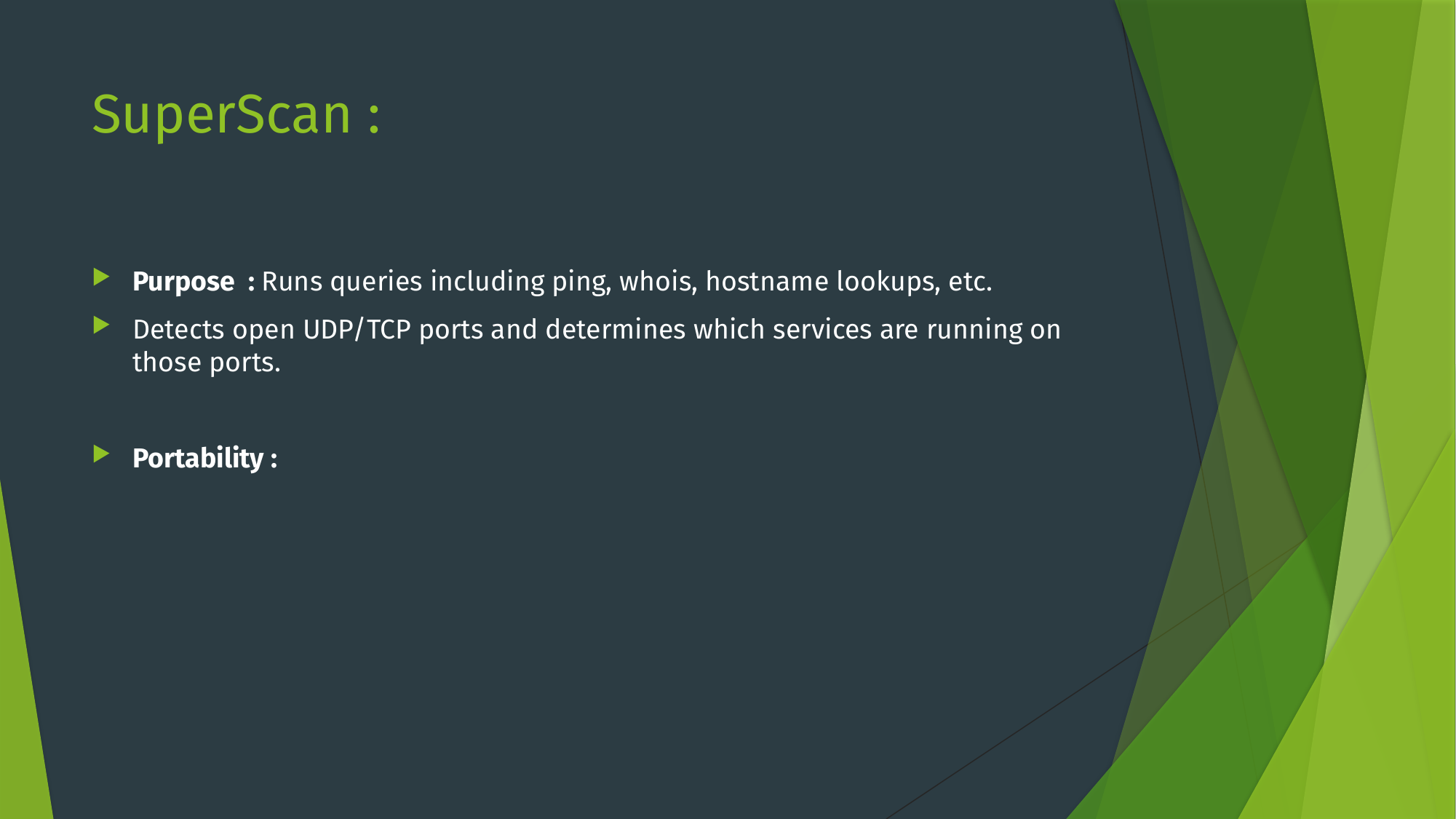

# SuperScan :
Purpose  : Runs queries including ping, whois, hostname lookups, etc.
Detects open UDP/TCP ports and determines which services are running on those ports.

Portability :